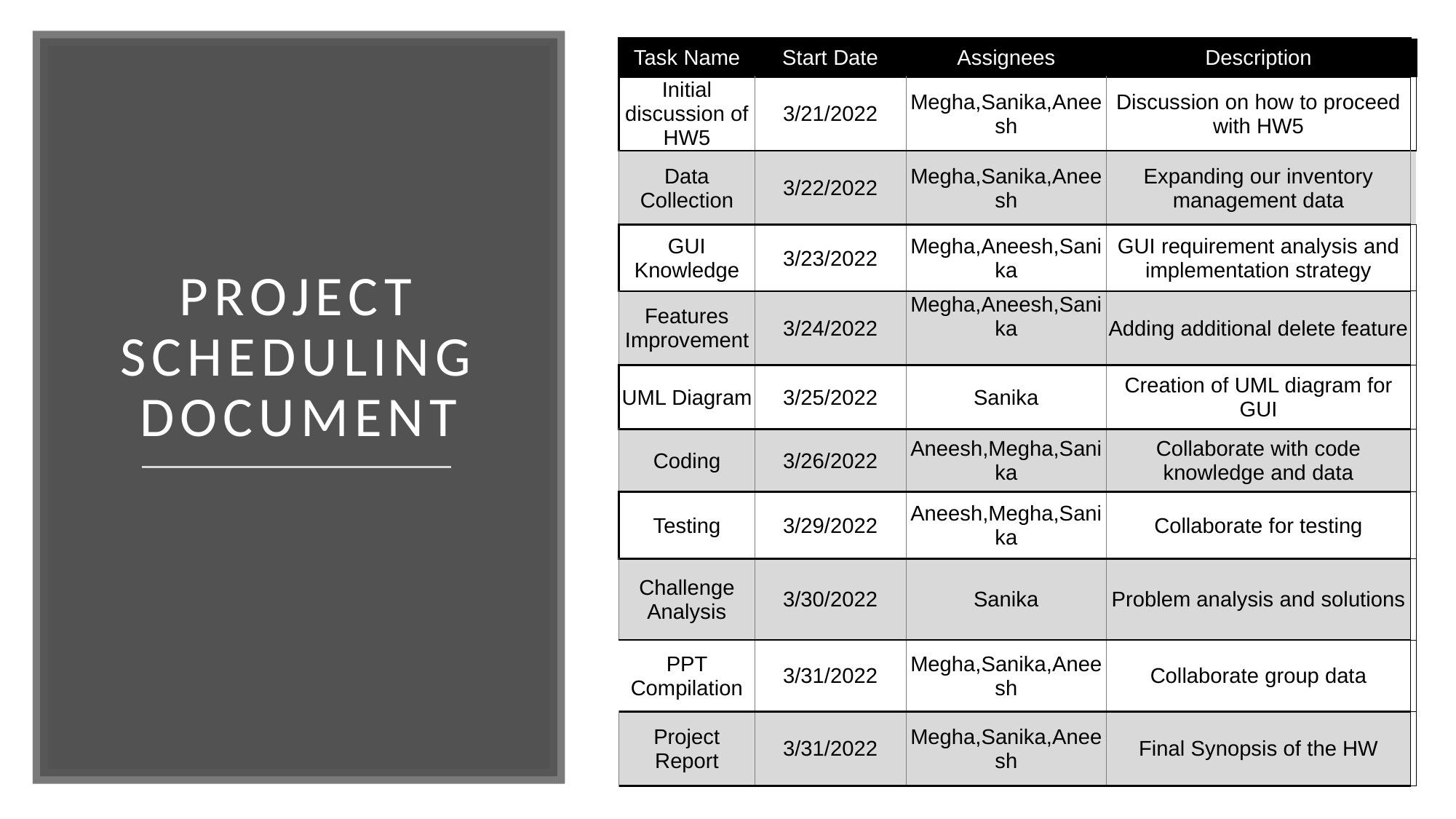

| Task Name | Start Date | Assignees | Description |  |
| --- | --- | --- | --- | --- |
| Initial discussion of HW5 | 3/21/2022 | Megha,Sanika,Aneesh | Discussion on how to proceed with HW5 |  |
| Data Collection | 3/22/2022 | Megha,Sanika,Aneesh | Expanding our inventory management data |  |
| GUI Knowledge | 3/23/2022 | Megha,Aneesh,Sanika | GUI requirement analysis and implementation strategy |  |
| Features Improvement | 3/24/2022 | Megha,Aneesh,Sanika | Adding additional delete feature |  |
| UML Diagram | 3/25/2022 | Sanika | Creation of UML diagram for GUI |  |
| Coding | 3/26/2022 | Aneesh,Megha,Sanika | Collaborate with code knowledge and data |  |
| Testing | 3/29/2022 | Aneesh,Megha,Sanika | Collaborate for testing |  |
| Challenge Analysis | 3/30/2022 | Sanika | Problem analysis and solutions |  |
| PPT Compilation | 3/31/2022 | Megha,Sanika,Aneesh | Collaborate group data |  |
| Project Report | 3/31/2022 | Megha,Sanika,Aneesh | Final Synopsis of the HW |  |
# Project Scheduling Document